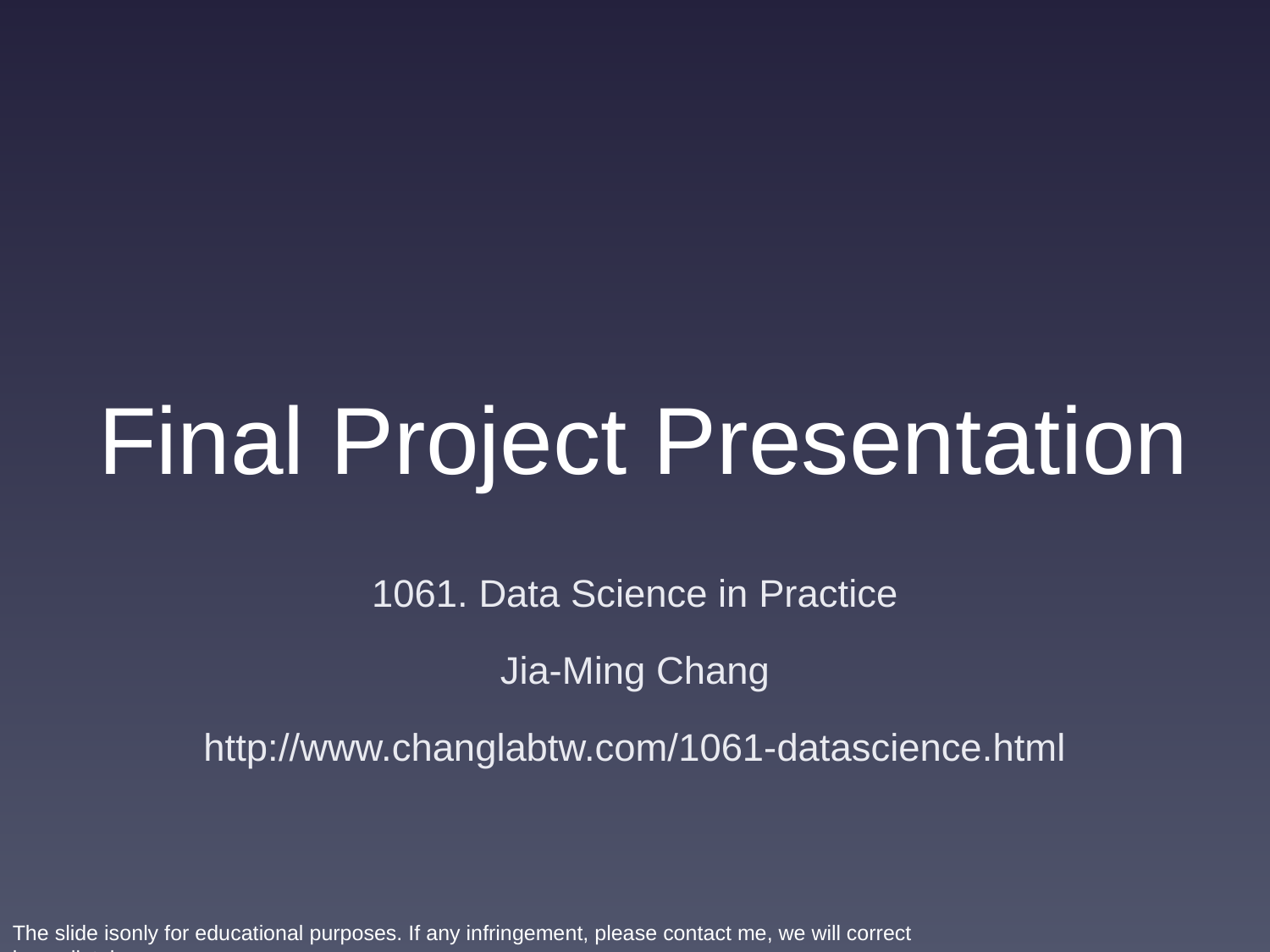

# Final Project Presentation
1061. Data Science in Practice
Jia-Ming Chang
http://www.changlabtw.com/1061-datascience.html
The slide isonly for educational purposes. If any infringement, please contact me, we will correct immediately.